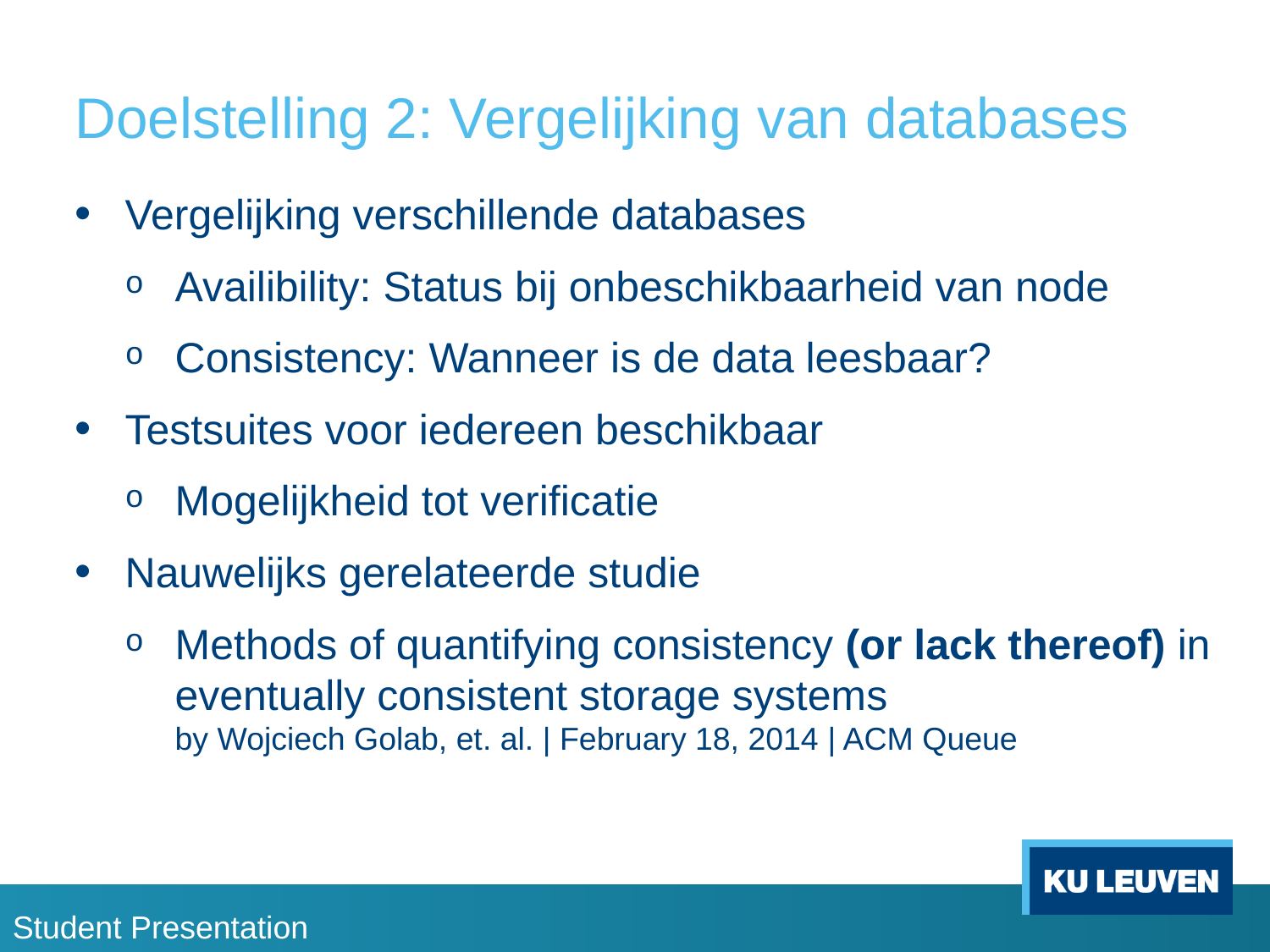

# Doelstelling 2: Vergelijking van databases
Vergelijking verschillende databases
Availibility: Status bij onbeschikbaarheid van node
Consistency: Wanneer is de data leesbaar?
Testsuites voor iedereen beschikbaar
Mogelijkheid tot verificatie
Nauwelijks gerelateerde studie
Methods of quantifying consistency (or lack thereof) in eventually consistent storage systems
by Wojciech Golab, et. al. | February 18, 2014 | ACM Queue